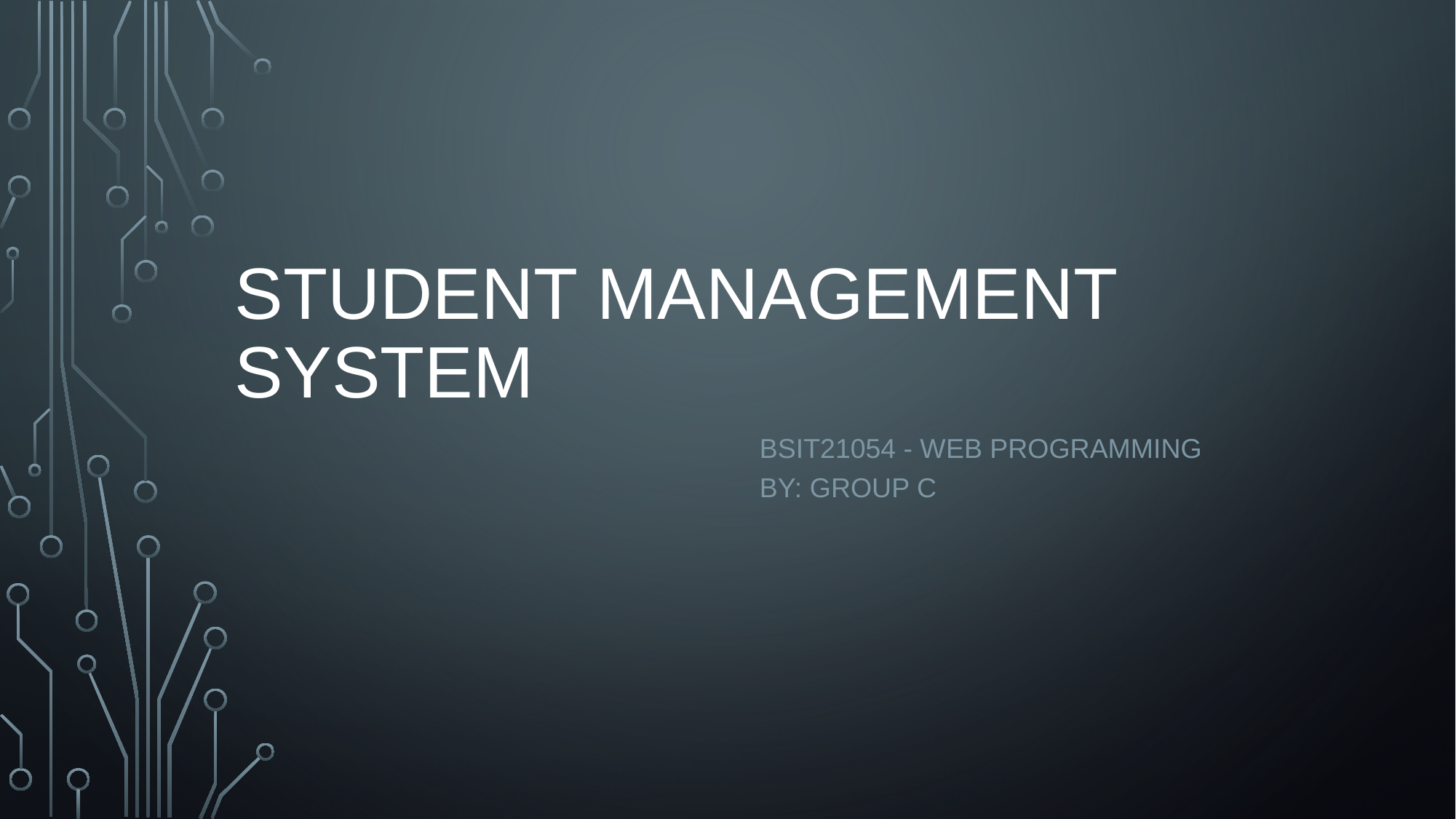

# STUDENT MANAGEMENT SYSTEM
BSIT21054 - Web Programming
BY: Group C